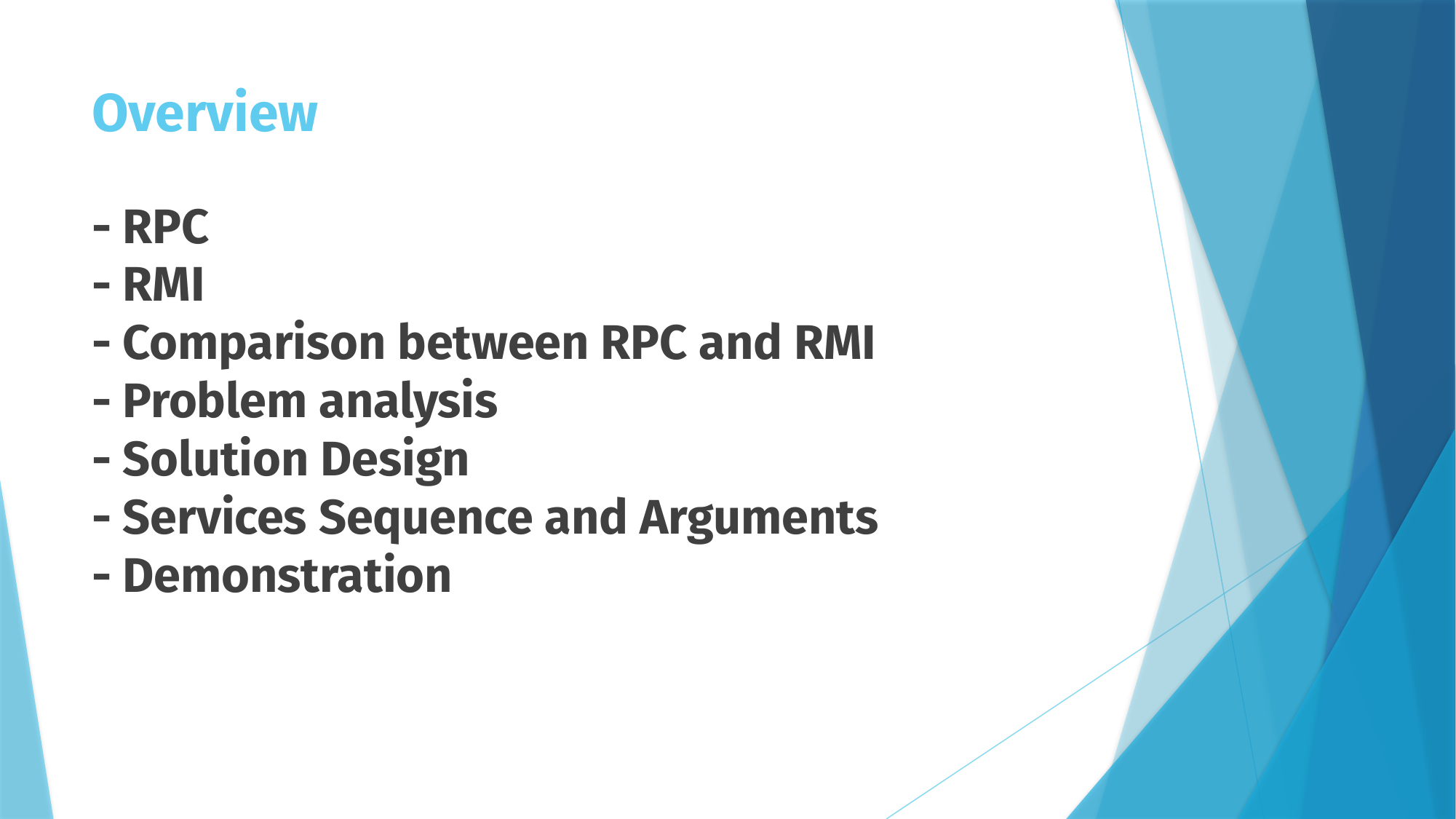

# Overview - RPC - RMI - Comparison between RPC and RMI - Problem analysis - Solution Design - Services Sequence and Arguments - Demonstration